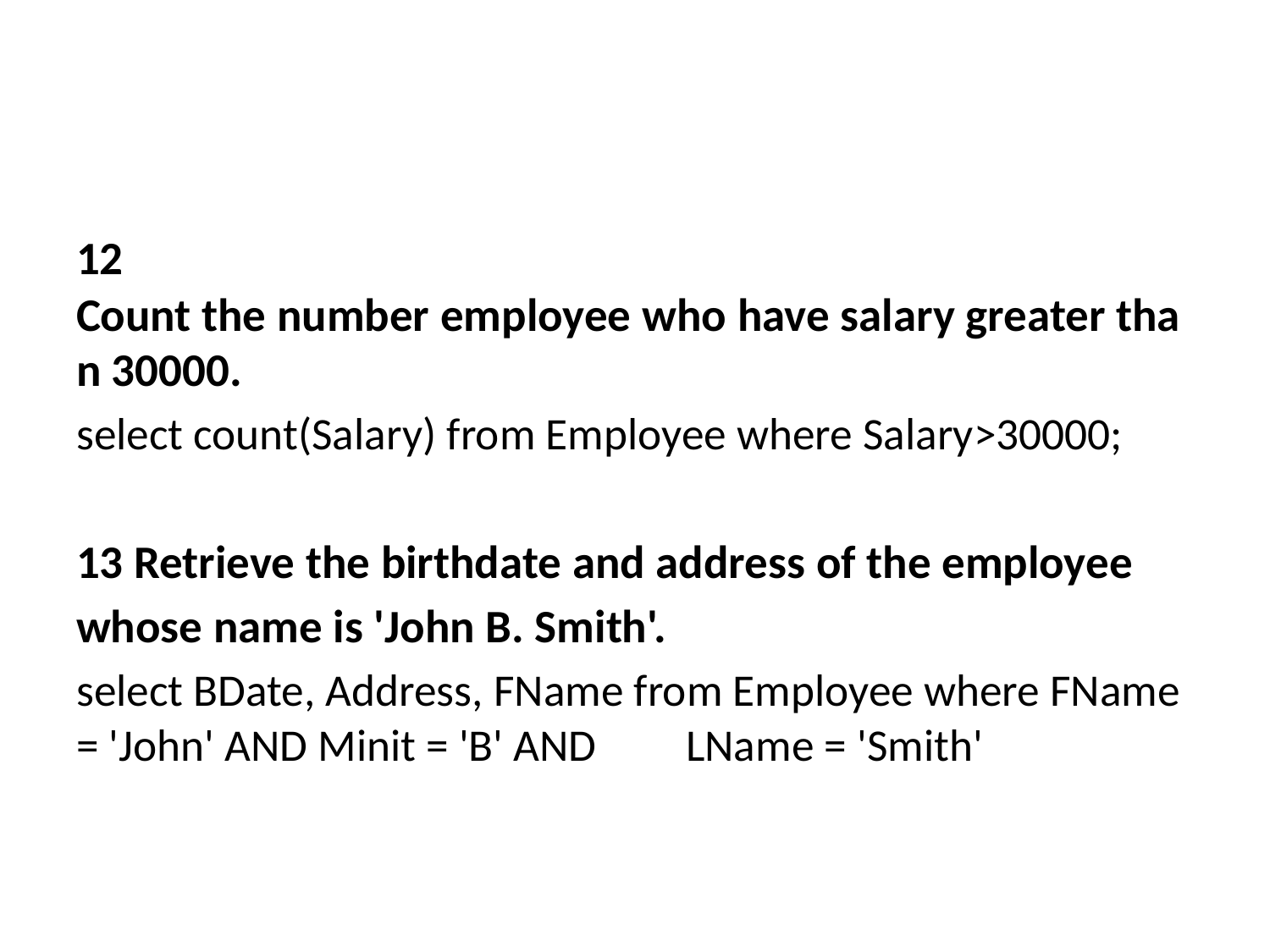

#
12 Count the number employee who have salary greater than 30000.
select count(Salary) from Employee where Salary>30000;

13 Retrieve the birthdate and address of the employee
whose name is 'John B. Smith'.
select BDate, Address, FName from Employee where FName = 'John' AND Minit = 'B' AND    	LName = 'Smith'